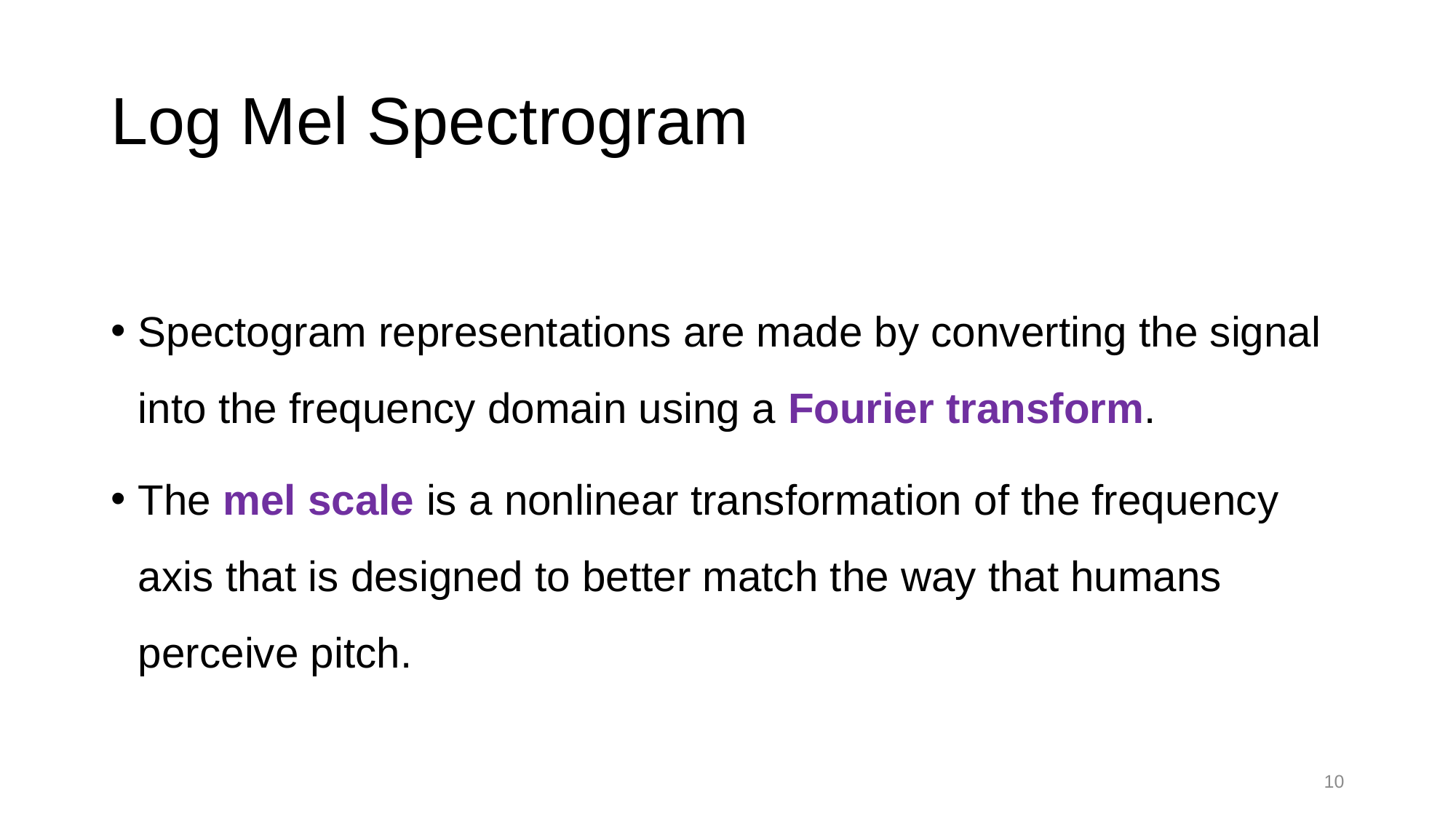

# Log Mel Spectrogram
Spectogram representations are made by converting the signal into the frequency domain using a Fourier transform.
The mel scale is a nonlinear transformation of the frequency axis that is designed to better match the way that humans perceive pitch.
10